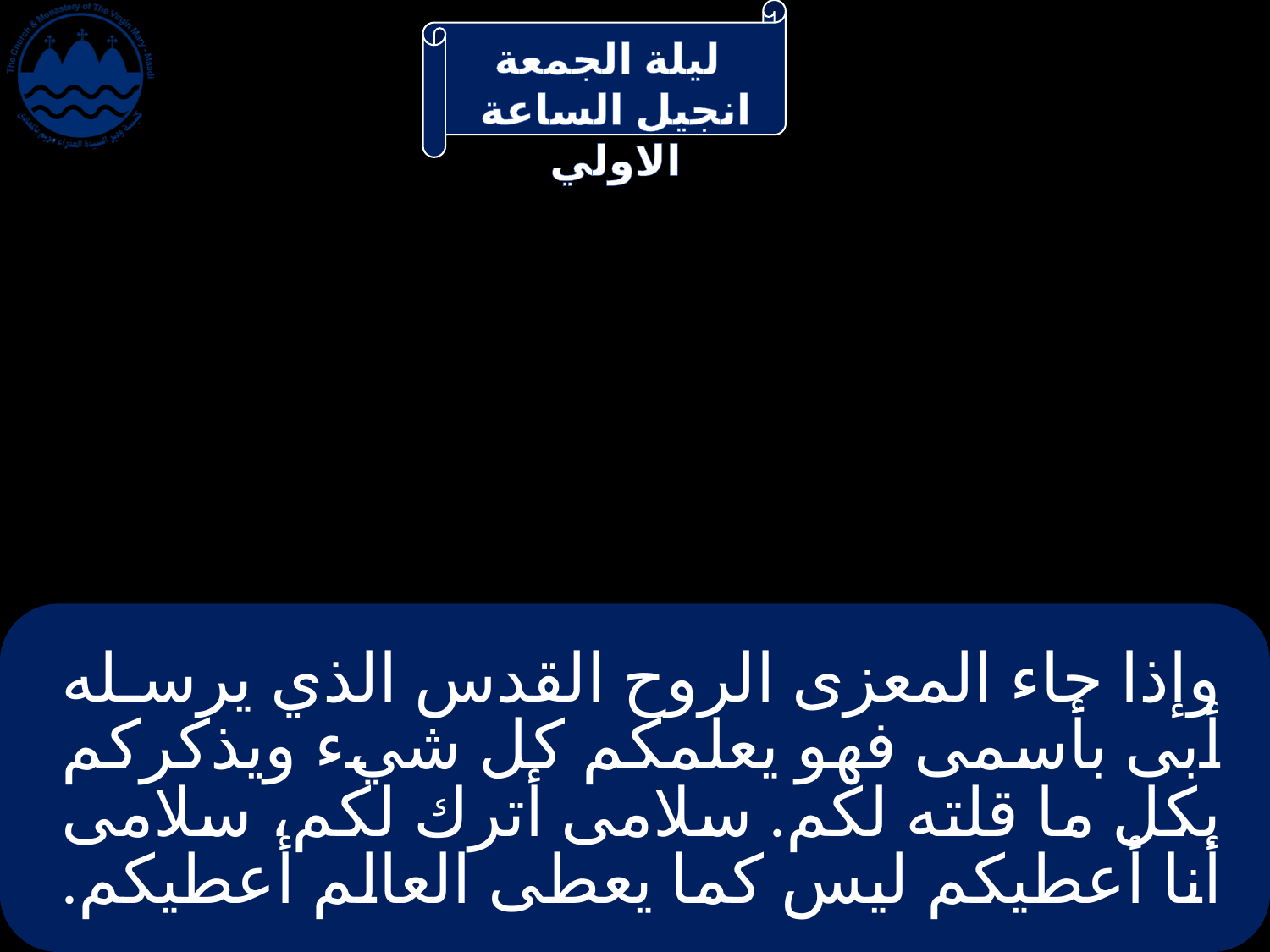

# وإذا جاء المعزى الروح القدس الذي يرسله أبى بأسمى فهو يعلمكم كل شيء ويذكركم بكل ما قلته لكم. سلامى أترك لكم، سلامى أنا أعطيكم ليس كما يعطى العالم أعطيكم.